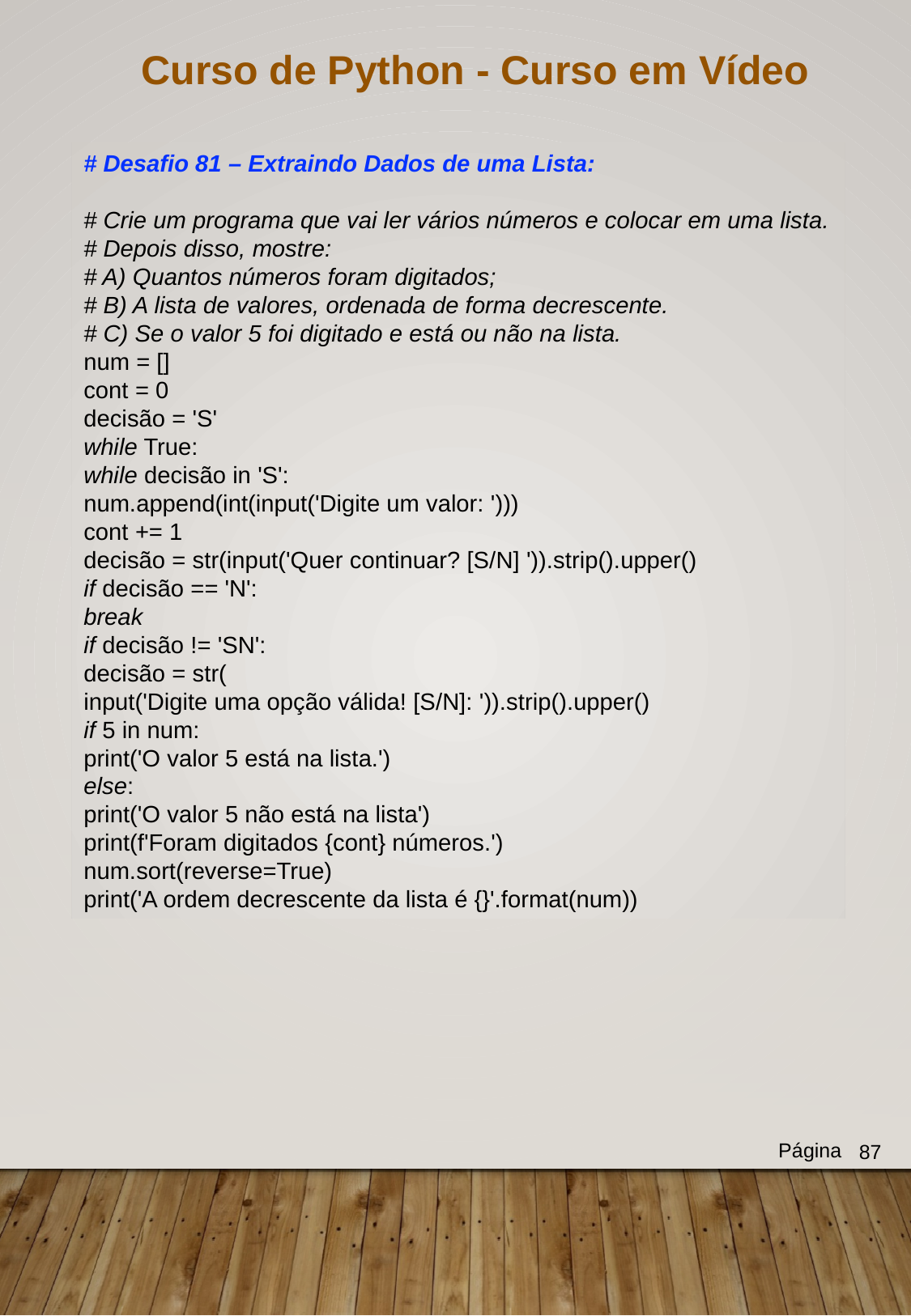

Curso de Python - Curso em Vídeo
# Desafio 81 – Extraindo Dados de uma Lista:

# Crie um programa que vai ler vários números e colocar em uma lista.
# Depois disso, mostre:
# A) Quantos números foram digitados;
# B) A lista de valores, ordenada de forma decrescente.
# C) Se o valor 5 foi digitado e está ou não na lista.
num = []
cont = 0
decisão = 'S'
while True:
while decisão in 'S':
num.append(int(input('Digite um valor: ')))
cont += 1
decisão = str(input('Quer continuar? [S/N] ')).strip().upper()
if decisão == 'N':
break
if decisão != 'SN':
decisão = str(
input('Digite uma opção válida! [S/N]: ')).strip().upper()
if 5 in num:
print('O valor 5 está na lista.')
else:
print('O valor 5 não está na lista')
print(f'Foram digitados {cont} números.')
num.sort(reverse=True)
print('A ordem decrescente da lista é {}'.format(num))
Página
87